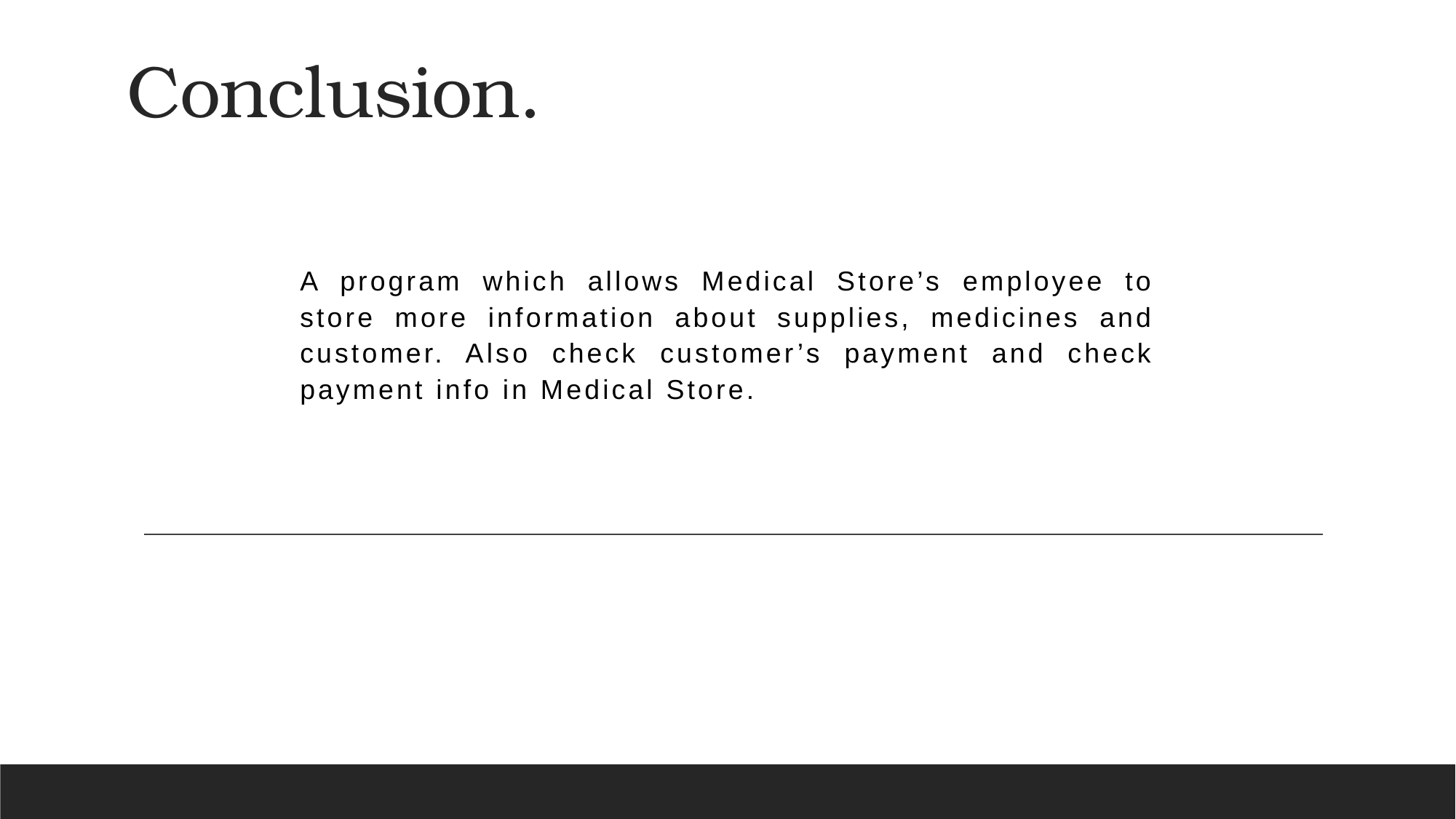

# Conclusion.

A program which allows Medical Store’s employee to store more information about supplies, medicines and customer. Also check customer’s payment and check payment info in Medical Store.